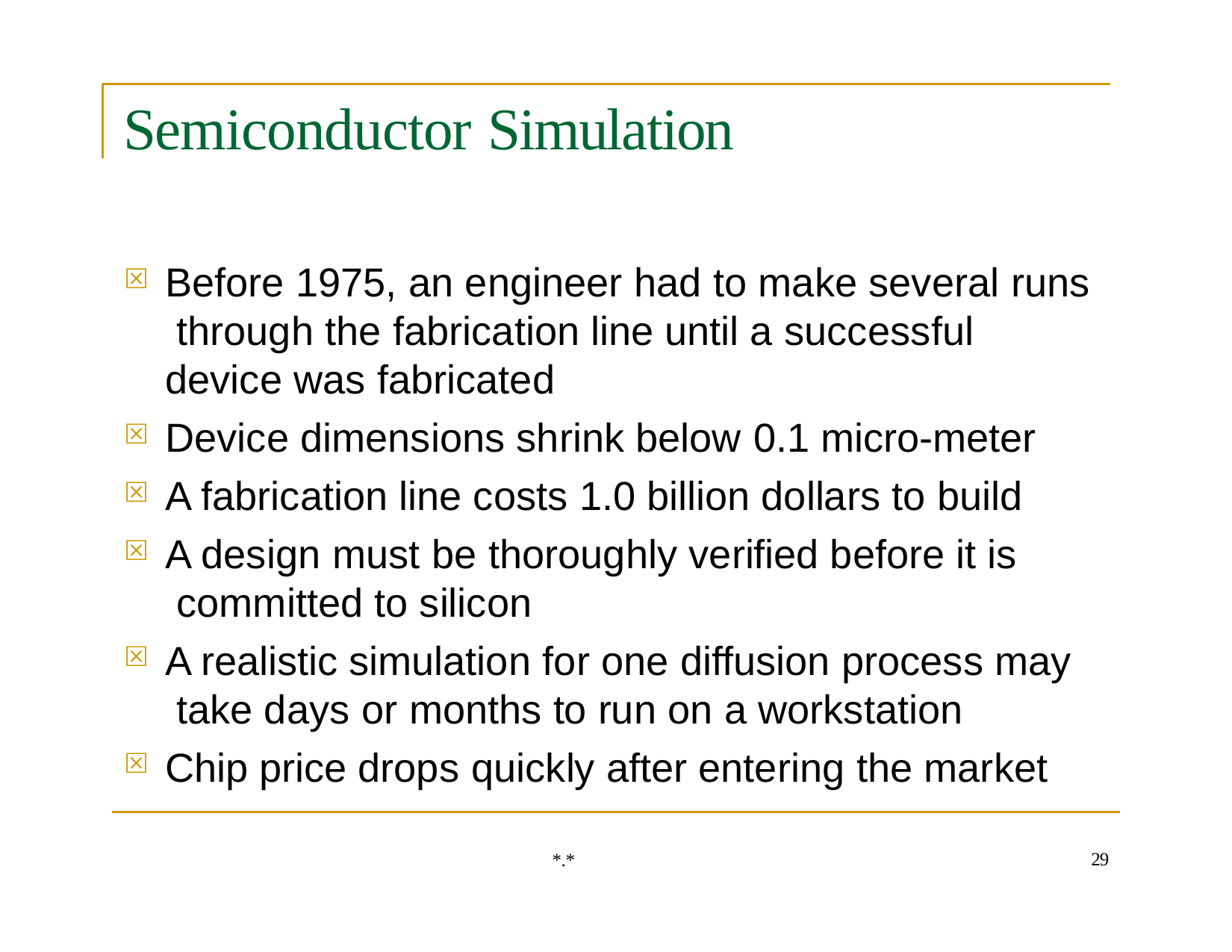

# Semiconductor Simulation
Before 1975, an engineer had to make several runs  through the fabrication line until a successful  device was fabricated
Device dimensions shrink below 0.1 micro-meter
A fabrication line costs 1.0 billion dollars to build
A design must be thoroughly verified before it is  committed to silicon
A realistic simulation for one diffusion process may  take days or months to run on a workstation
Chip price drops quickly after entering the market
29
*.*